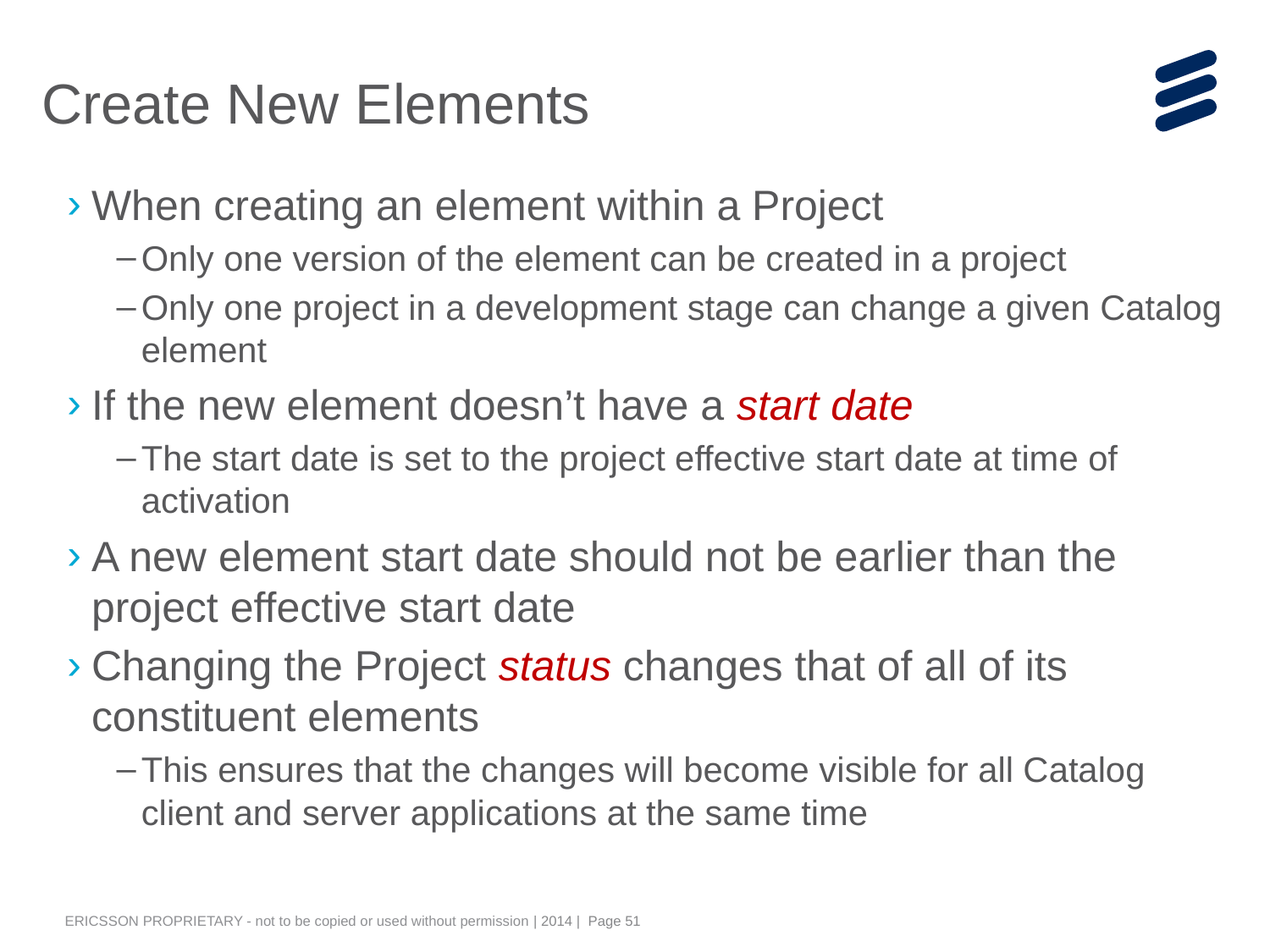

# Create New Elements
When creating an element within a Project
Only one version of the element can be created in a project
Only one project in a development stage can change a given Catalog element
If the new element doesn’t have a start date
The start date is set to the project effective start date at time of activation
A new element start date should not be earlier than the project effective start date
Changing the Project status changes that of all of its constituent elements
This ensures that the changes will become visible for all Catalog client and server applications at the same time